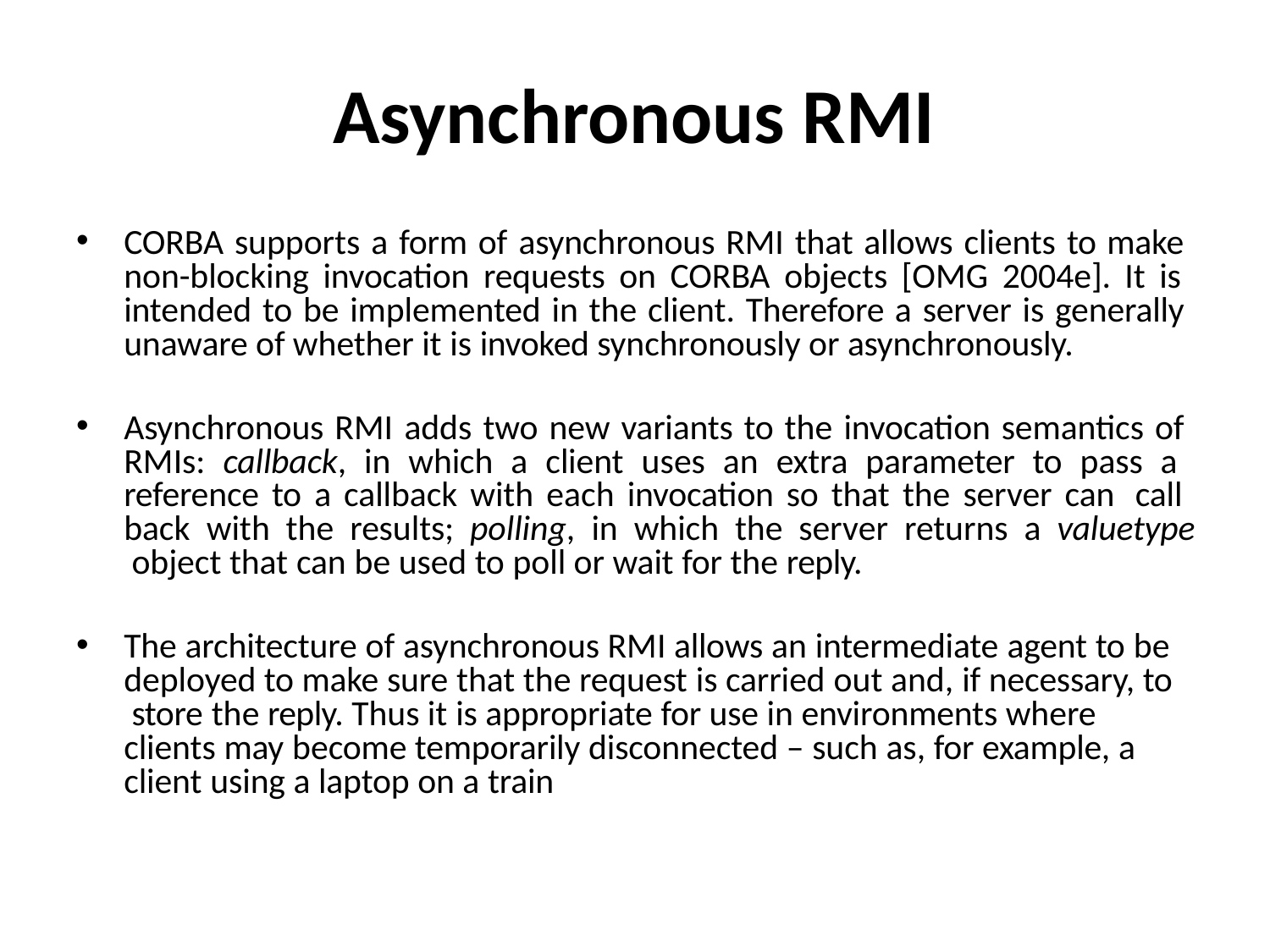

# Asynchronous RMI
CORBA supports a form of asynchronous RMI that allows clients to make  non-blocking invocation requests on CORBA objects [OMG 2004e]. It is  intended to be implemented in the client. Therefore a server is generally  unaware of whether it is invoked synchronously or asynchronously.

Asynchronous RMI adds two new variants to the invocation semantics of  RMIs: callback, in which a client uses an extra parameter to pass a  reference to a callback with each invocation so that the server can call  back with the results; polling, in which the server returns a valuetype  object that can be used to poll or wait for the reply.

The architecture of asynchronous RMI allows an intermediate agent to be  deployed to make sure that the request is carried out and, if necessary, to  store the reply. Thus it is appropriate for use in environments where  clients may become temporarily disconnected – such as, for example, a  client using a laptop on a train